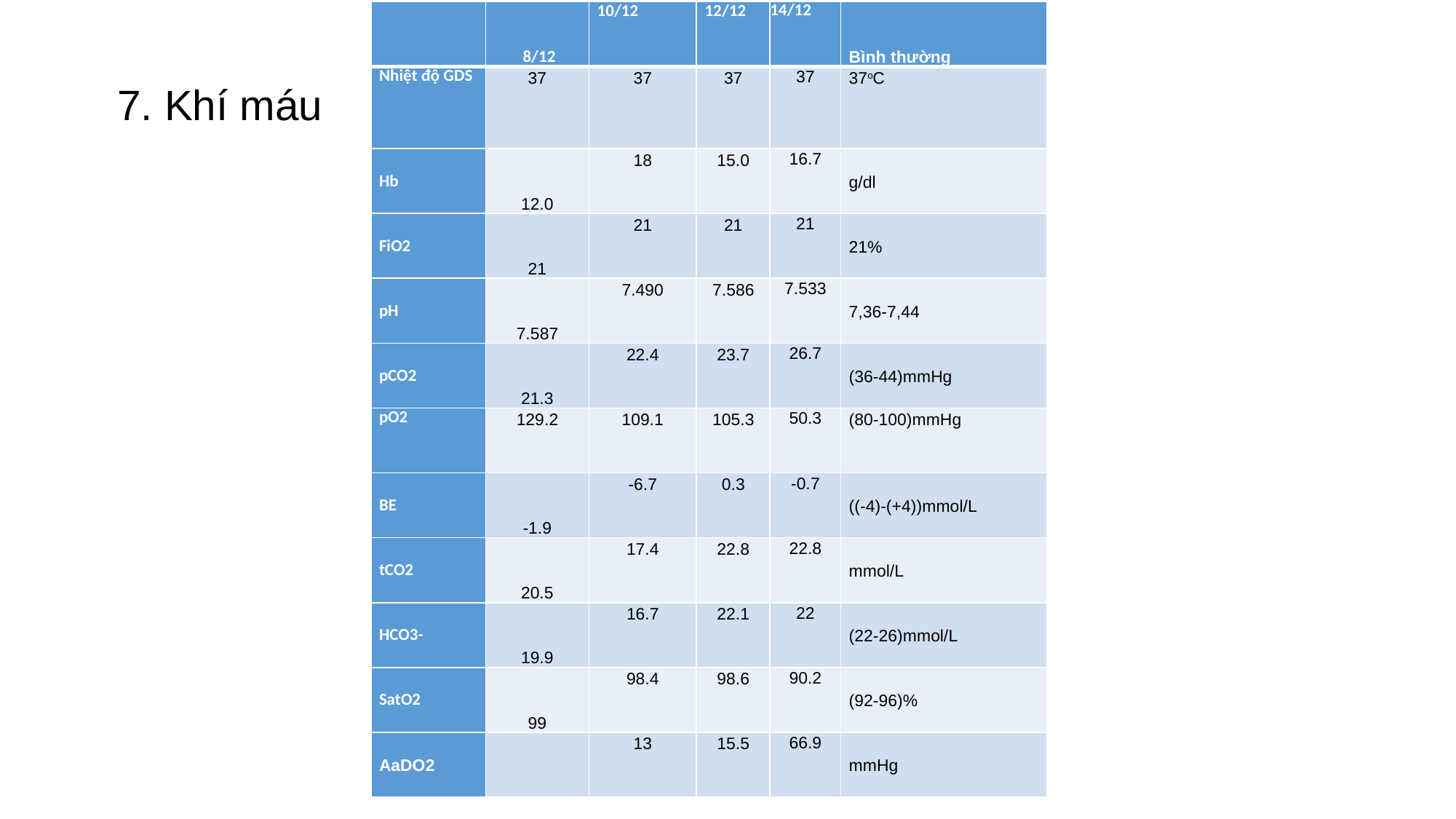

7. Khí máu
|  | 8/12 | 10/12 | 12/12 | 14/12 | Bình thường |
| --- | --- | --- | --- | --- | --- |
| Nhiệt độ GDS | 37 | 37 | 37 | 37 | 37oC |
| Hb | 12.0 | 18 | 15.0 | 16.7 | g/dl |
| FiO2 | 21 | 21 | 21 | 21 | 21% |
| pH | 7.587 | 7.490 | 7.586 | 7.533 | 7,36-7,44 |
| pCO2 | 21.3 | 22.4 | 23.7 | 26.7 | (36-44)mmHg |
| pO2 | 129.2 | 109.1 | 105.3 | 50.3 | (80-100)mmHg |
| BE | -1.9 | -6.7 | 0.3 | -0.7 | ((-4)-(+4))mmol/L |
| tCO2 | 20.5 | 17.4 | 22.8 | 22.8 | mmol/L |
| HCO3- | 19.9 | 16.7 | 22.1 | 22 | (22-26)mmol/L |
| SatO2 | 99 | 98.4 | 98.6 | 90.2 | (92-96)% |
| AaDO2 |  | 13 | 15.5 | 66.9 | mmHg |